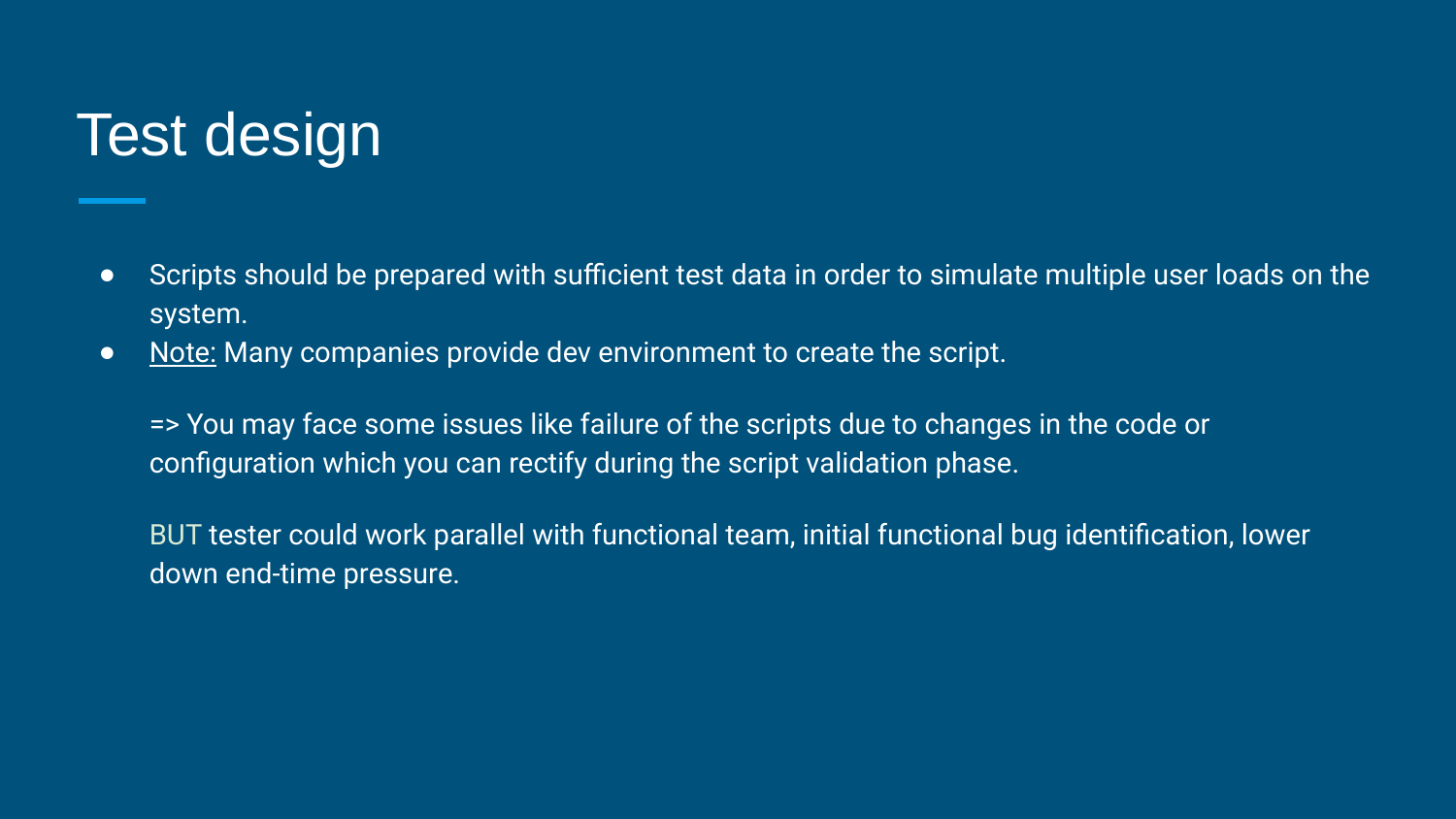

# Test design
Scripts should be prepared with sufficient test data in order to simulate multiple user loads on the system.
Note: Many companies provide dev environment to create the script.
=> You may face some issues like failure of the scripts due to changes in the code or configuration which you can rectify during the script validation phase.
BUT tester could work parallel with functional team, initial functional bug identification, lower down end-time pressure.